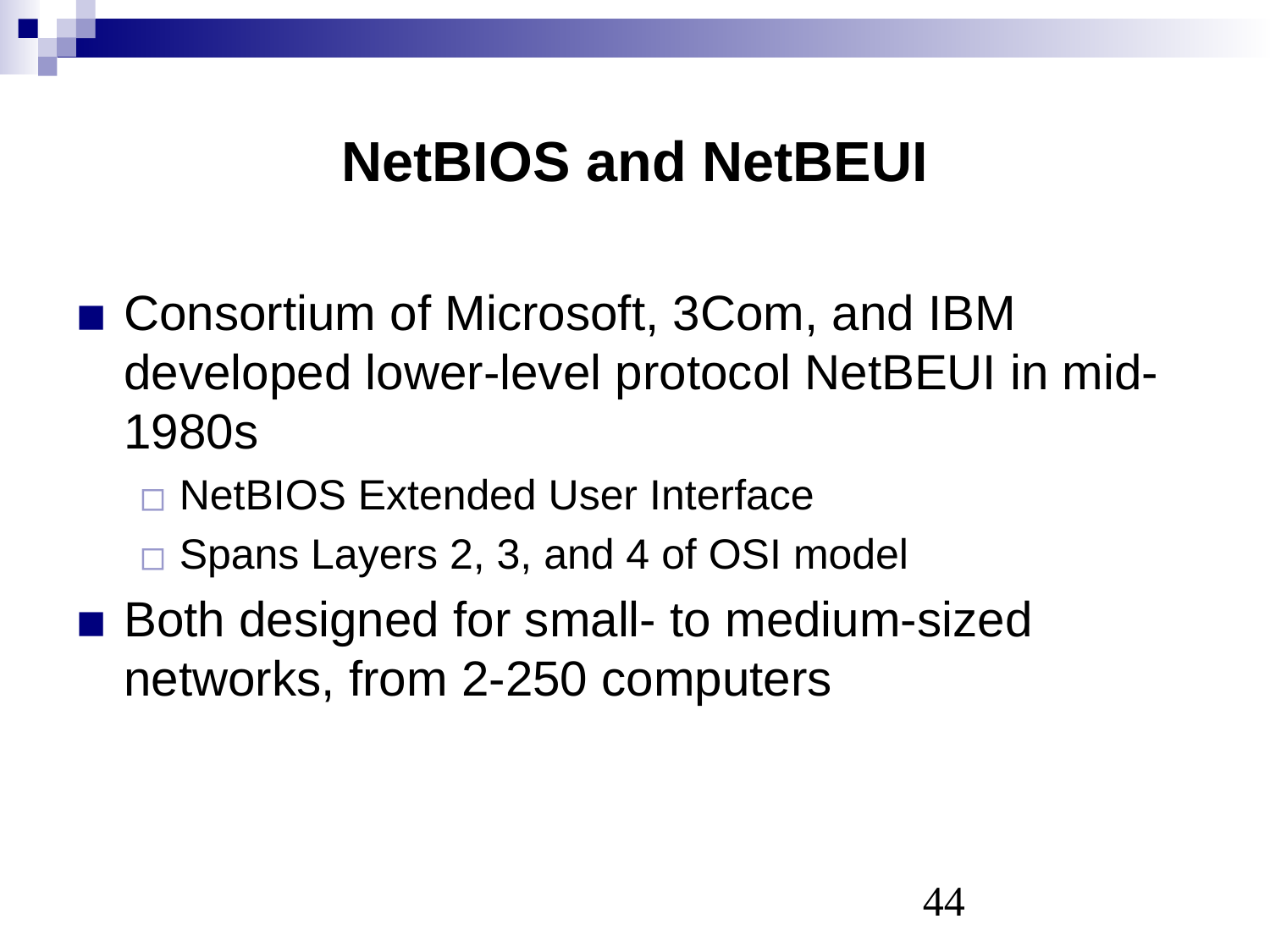

# NetBIOS and NetBEUI
Consortium of Microsoft, 3Com, and IBM developed lower-level protocol NetBEUI in mid-1980s
NetBIOS Extended User Interface
Spans Layers 2, 3, and 4 of OSI model
Both designed for small- to medium-sized networks, from 2-250 computers
44